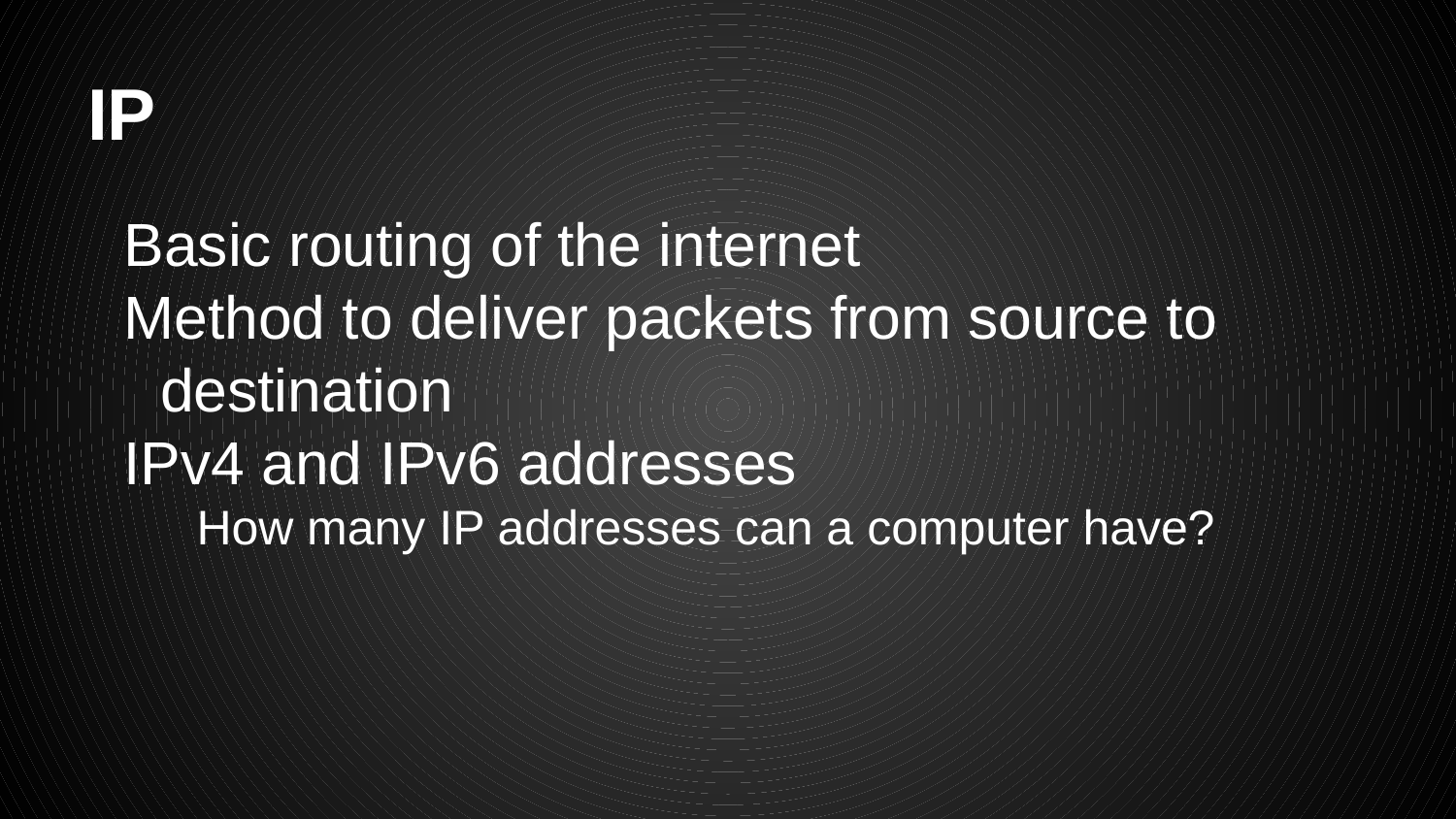

# IP
Basic routing of the internet
Method to deliver packets from source to destination
IPv4 and IPv6 addresses
How many IP addresses can a computer have?